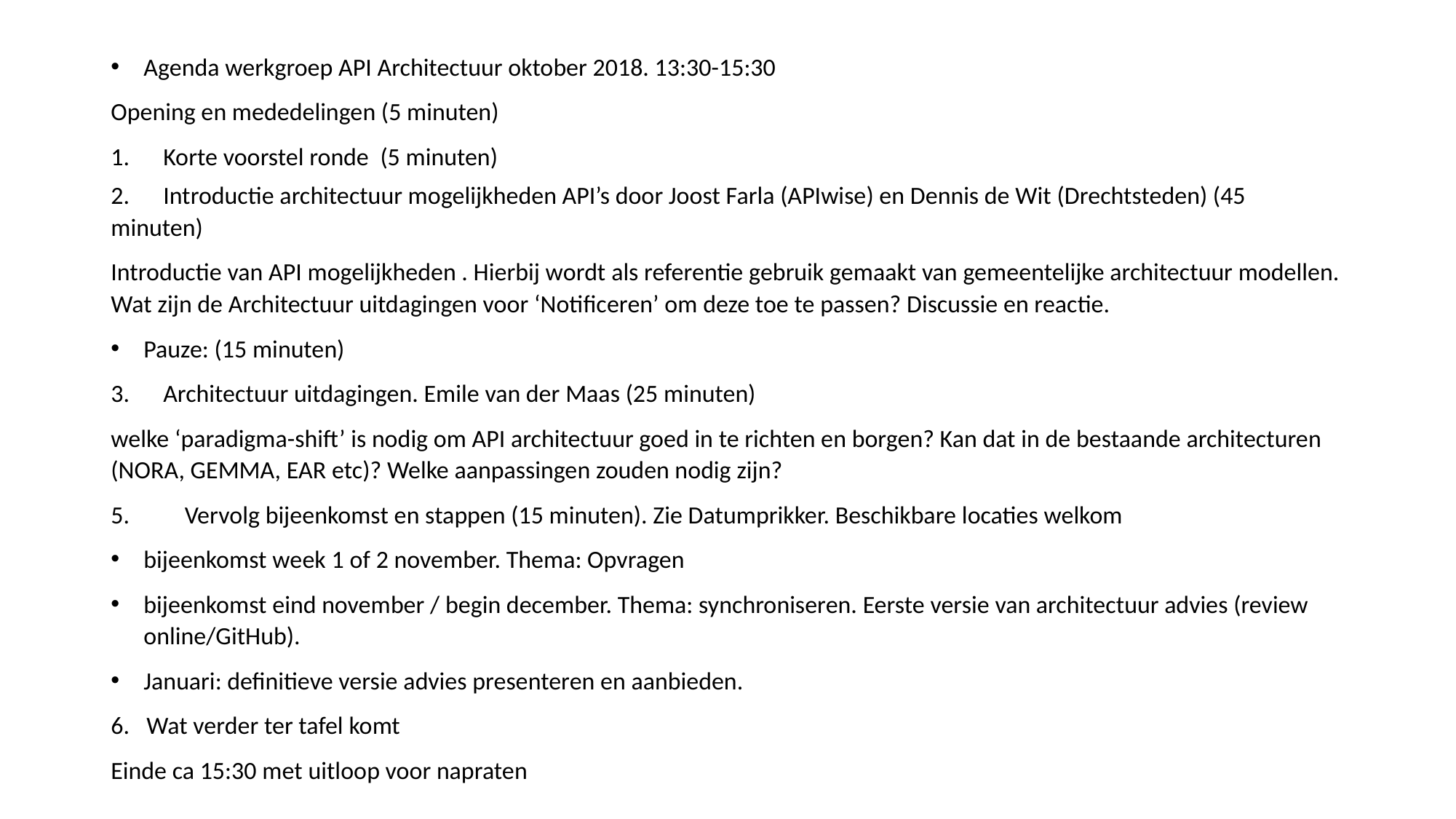

Agenda werkgroep API Architectuur oktober 2018. 13:30-15:30
Opening en mededelingen (5 minuten)
1.	Korte voorstel ronde  (5 minuten)
2.	Introductie architectuur mogelijkheden API’s door Joost Farla (APIwise) en Dennis de Wit (Drechtsteden) (45 minuten)
Introductie van API mogelijkheden . Hierbij wordt als referentie gebruik gemaakt van gemeentelijke architectuur modellen. Wat zijn de Architectuur uitdagingen voor ‘Notificeren’ om deze toe te passen? Discussie en reactie.
Pauze: (15 minuten)
3.	Architectuur uitdagingen. Emile van der Maas (25 minuten)
welke ‘paradigma-shift’ is nodig om API architectuur goed in te richten en borgen? Kan dat in de bestaande architecturen (NORA, GEMMA, EAR etc)? Welke aanpassingen zouden nodig zijn?
Vervolg bijeenkomst en stappen (15 minuten). Zie Datumprikker. Beschikbare locaties welkom
bijeenkomst week 1 of 2 november. Thema: Opvragen
bijeenkomst eind november / begin december. Thema: synchroniseren. Eerste versie van architectuur advies (review online/GitHub).
Januari: definitieve versie advies presenteren en aanbieden.
6.   Wat verder ter tafel komt
Einde ca 15:30 met uitloop voor napraten

#